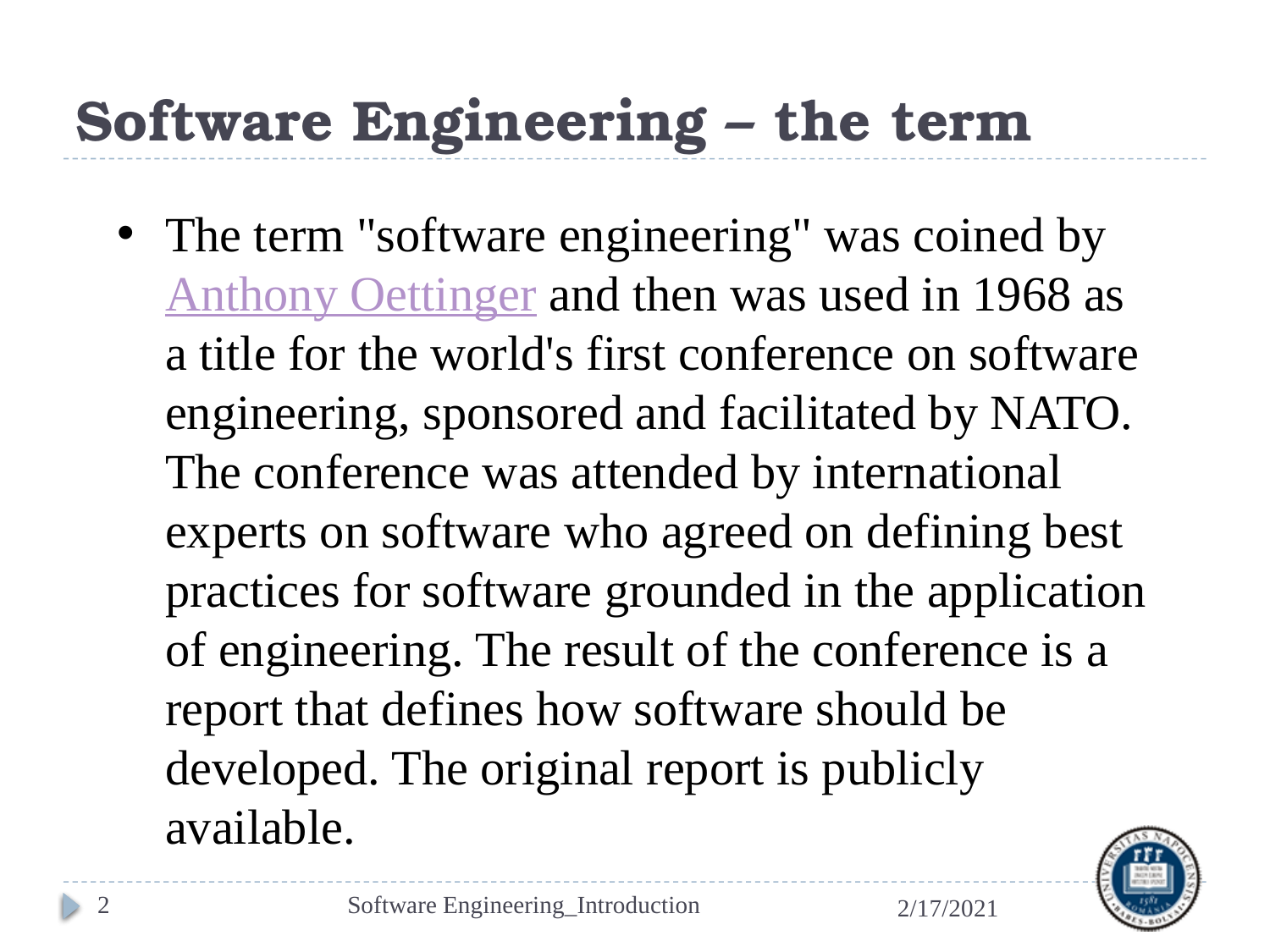

# Software Engineering – the term
The term "software engineering" was coined by Anthony Oettinger and then was used in 1968 as a title for the world's first conference on software engineering, sponsored and facilitated by NATO. The conference was attended by international experts on software who agreed on defining best practices for software grounded in the application of engineering. The result of the conference is a report that defines how software should be developed. The original report is publicly available.
2
Software Engineering_Introduction
2/17/2021